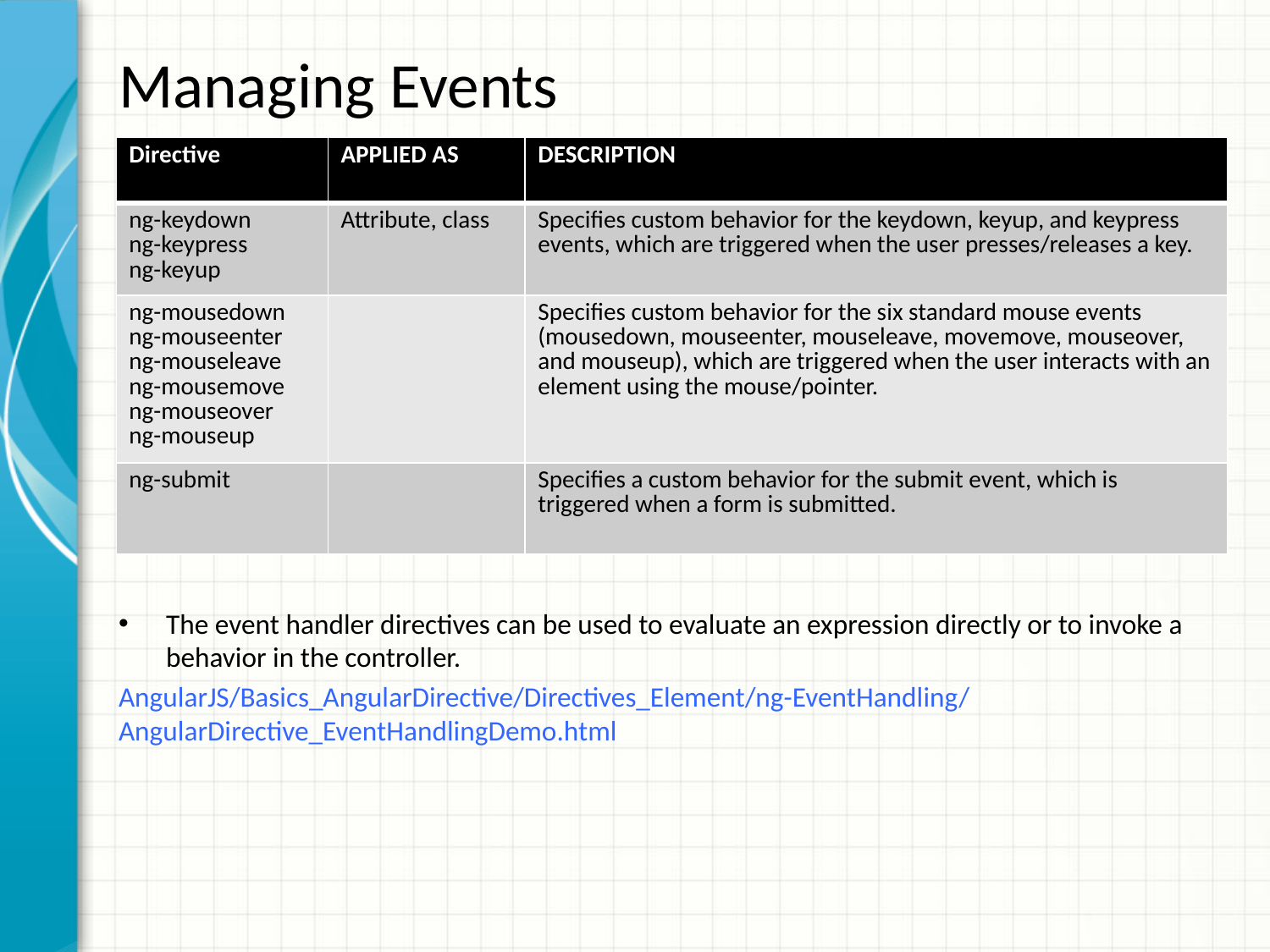

# Managing Events

The event handler directives can be used to evaluate an expression directly or to invoke a behavior in the controller.
AngularJS/Basics_AngularDirective/Directives_Element/ng-EventHandling/AngularDirective_EventHandlingDemo.html

| Directive | APPLIED AS | DESCRIPTION |
| --- | --- | --- |
| ng-keydown ng-keypress ng-keyup | Attribute, class | Specifies custom behavior for the keydown, keyup, and keypress events, which are triggered when the user presses/releases a key. |
| ng-mousedown ng-mouseenter ng-mouseleave ng-mousemove ng-mouseover ng-mouseup |  | Specifies custom behavior for the six standard mouse events (mousedown, mouseenter, mouseleave, movemove, mouseover, and mouseup), which are triggered when the user interacts with an element using the mouse/pointer. |
| ng-submit |  | Specifies a custom behavior for the submit event, which is triggered when a form is submitted. |